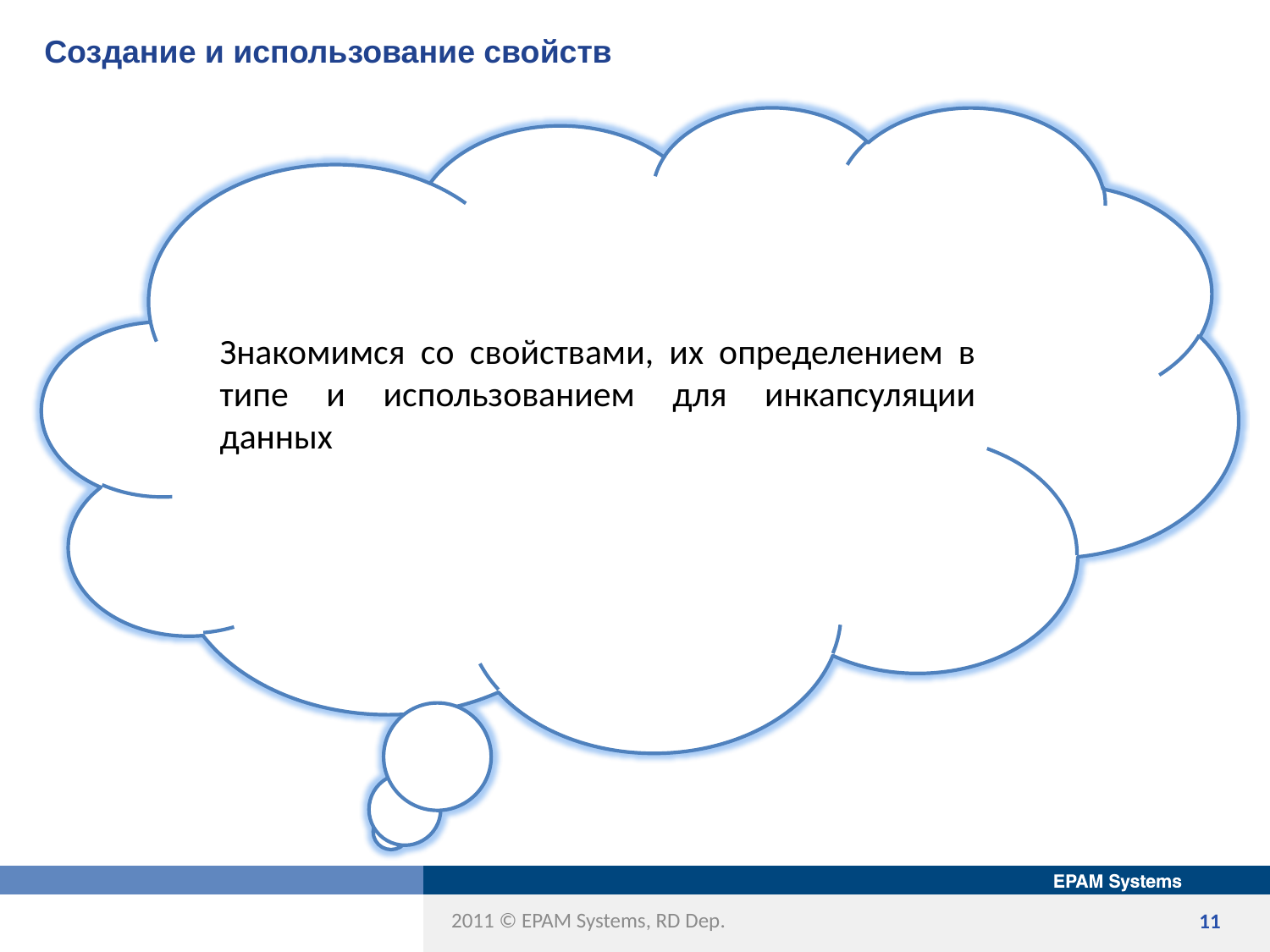

# Создание и использование свойств

Знакомимся со свойствами, их определением в типе и использованием для инкапсуляции данных